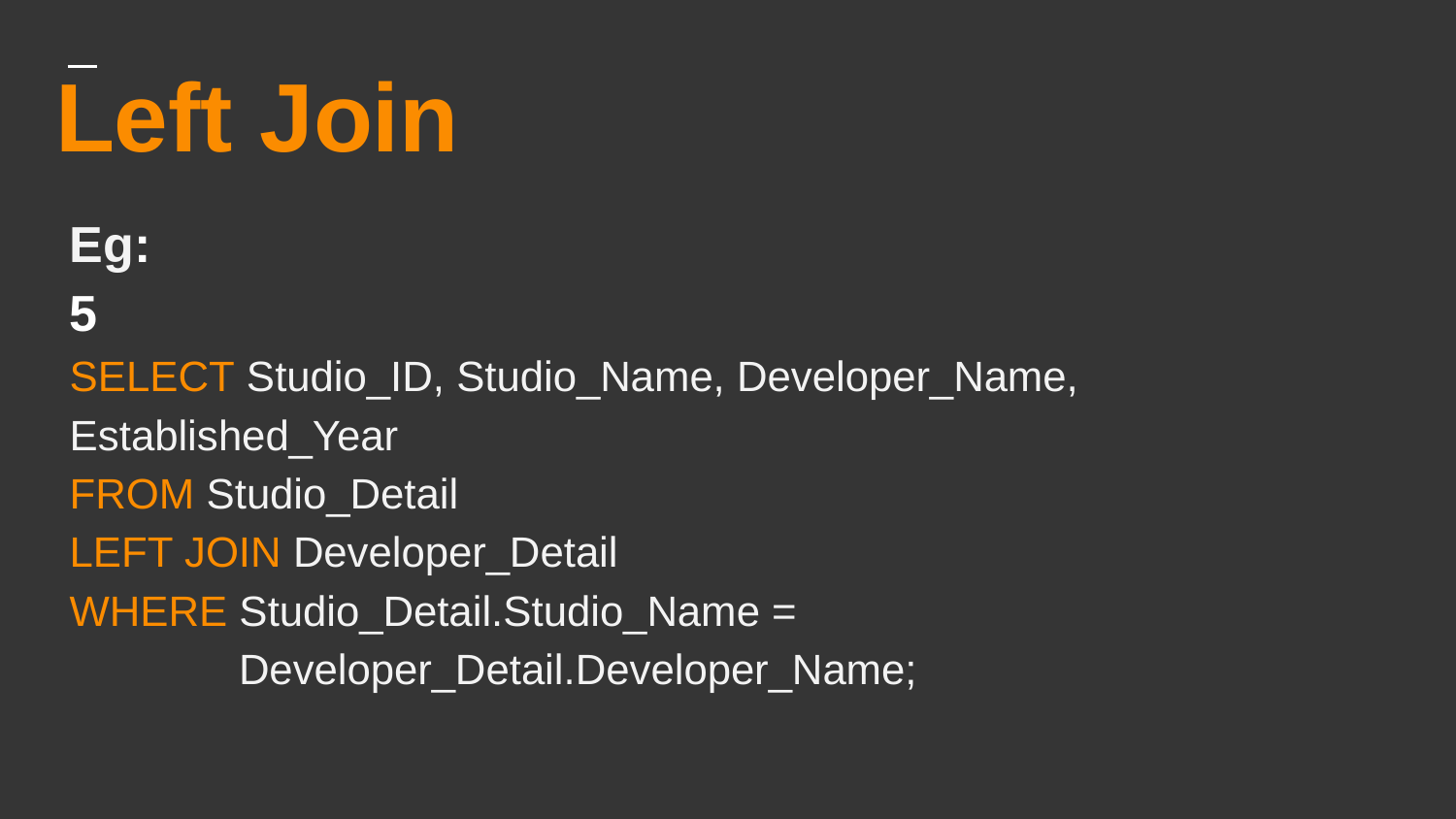

# Left Join

Eg:
5
SELECT Studio_ID, Studio_Name, Developer_Name, Established_Year
FROM Studio_Detail
LEFT JOIN Developer_Detail
WHERE Studio_Detail.Studio_Name =
  Developer_Detail.Developer_Name;